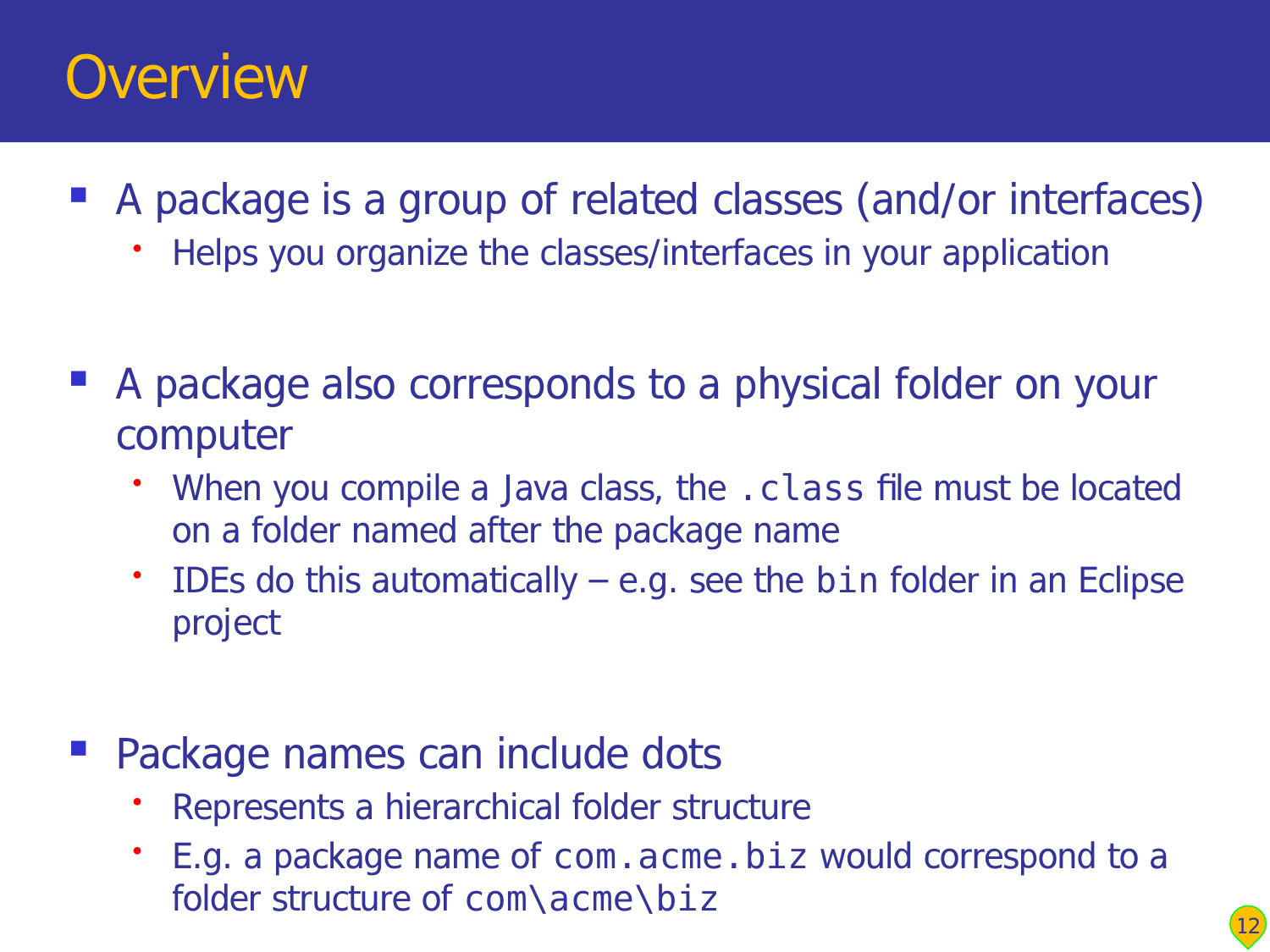

# Overview
A package is a group of related classes (and/or interfaces)
Helps you organize the classes/interfaces in your application

A package also corresponds to a physical folder on your computer
When you compile a Java class, the .class file must be located on a folder named after the package name
IDEs do this automatically – e.g. see the bin folder in an Eclipse project

Package names can include dots
Represents a hierarchical folder structure
E.g. a package name of com.acme.biz would correspond to a folder structure of com\acme\biz
12